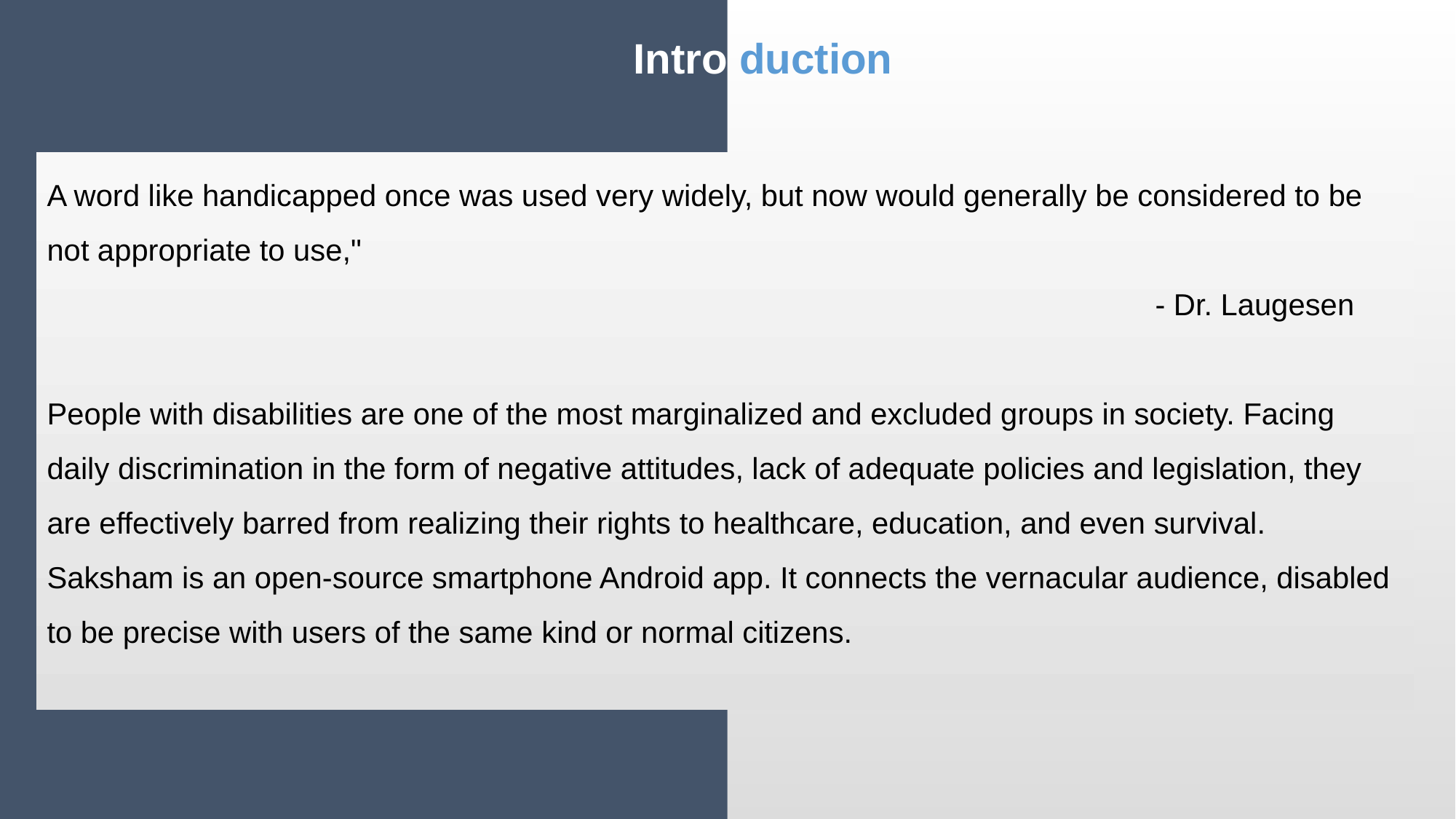

Intro duction
A word like handicapped once was used very widely, but now would generally be considered to be not appropriate to use,"
                                      								  - Dr. Laugesen

People with disabilities are one of the most marginalized and excluded groups in society. Facing daily discrimination in the form of negative attitudes, lack of adequate policies and legislation, they are effectively barred from realizing their rights to healthcare, education, and even survival.
Saksham is an open-source smartphone Android app. It connects the vernacular audience, disabled to be precise with users of the same kind or normal citizens.